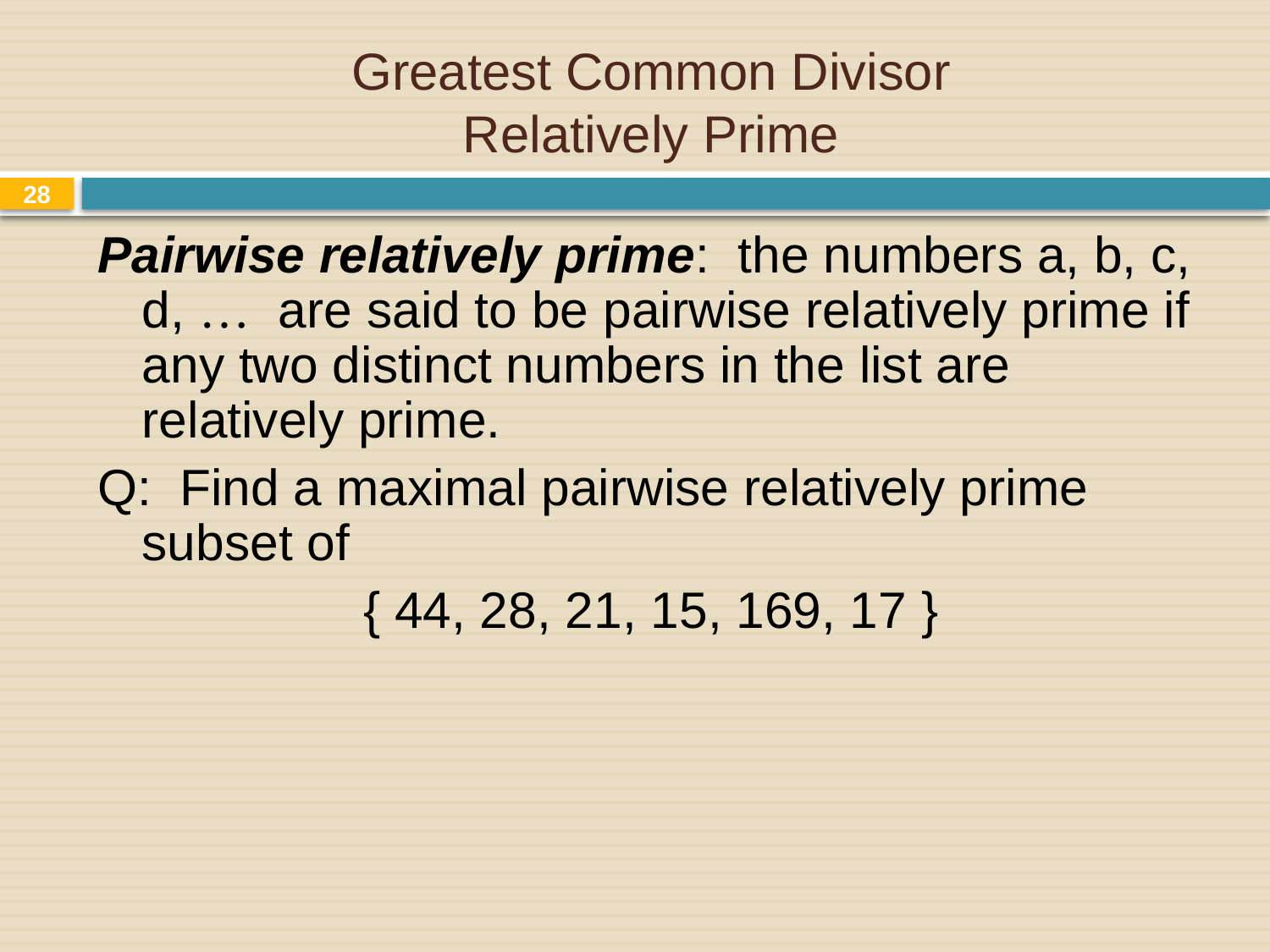

# Greatest Common Divisor Relatively Prime
28
Pairwise relatively prime:  the numbers a, b, c, d, …  are said to be pairwise relatively prime if any two distinct numbers in the list are relatively prime.
Q:  Find a maximal pairwise relatively prime subset of
{ 44, 28, 21, 15, 169, 17 }